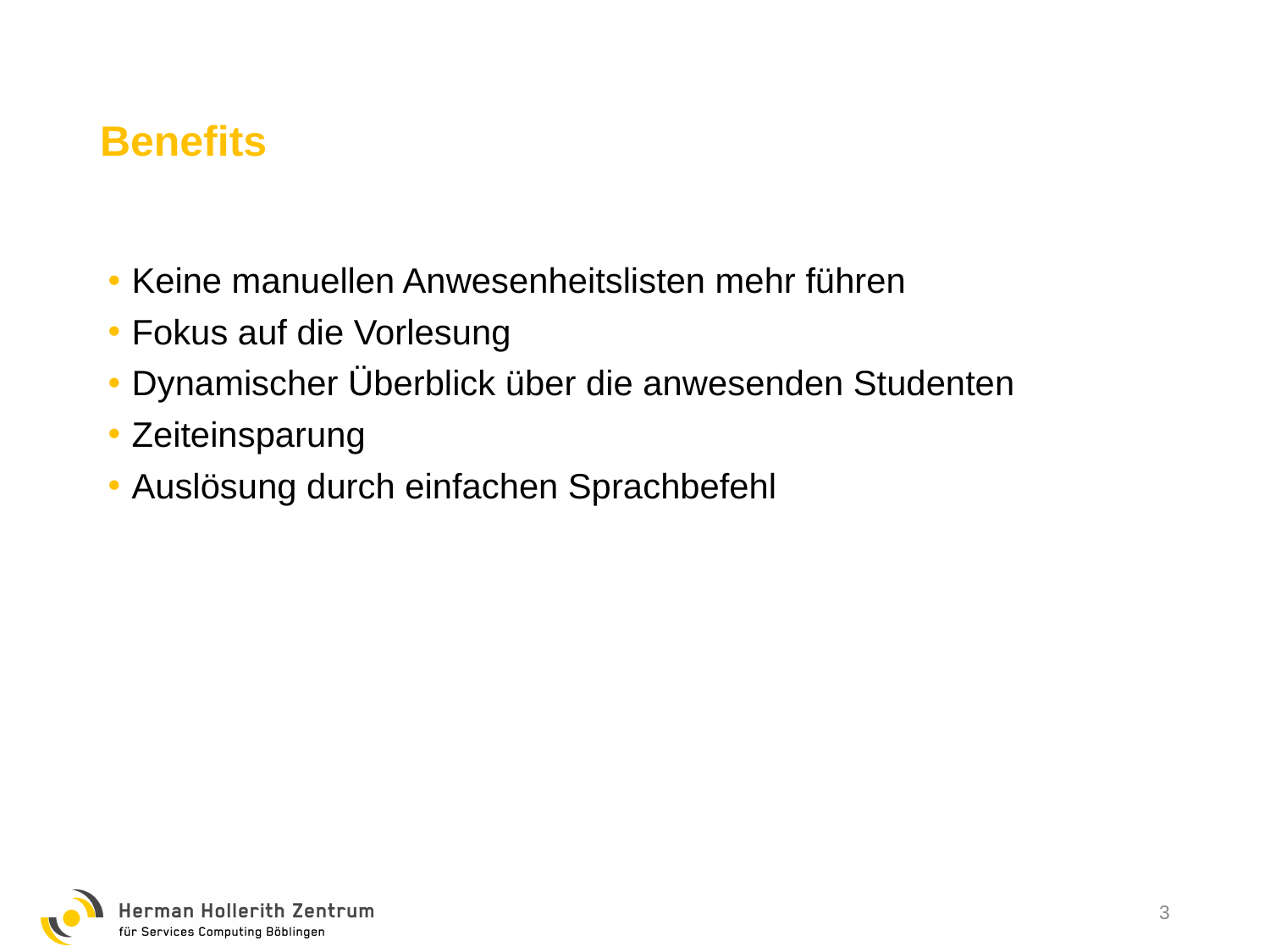

# Benefits
Keine manuellen Anwesenheitslisten mehr führen
Fokus auf die Vorlesung
Dynamischer Überblick über die anwesenden Studenten
Zeiteinsparung
Auslösung durch einfachen Sprachbefehl

3